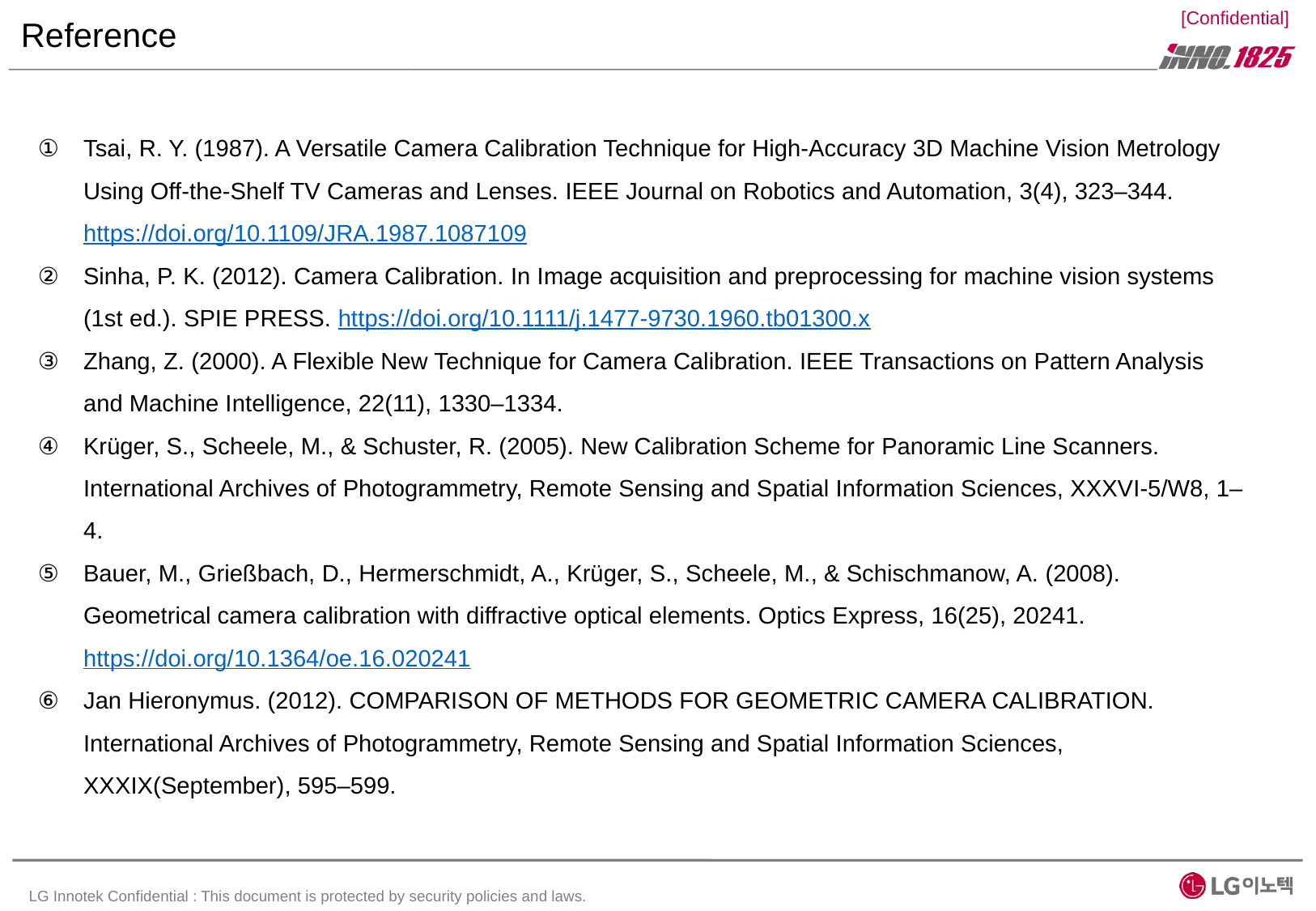

# Reference

Tsai, R. Y. (1987). A Versatile Camera Calibration Technique for High-Accuracy 3D Machine Vision Metrology Using Off-the-Shelf TV Cameras and Lenses. IEEE Journal on Robotics and Automation, 3(4), 323–344. https://doi.org/10.1109/JRA.1987.1087109
Sinha, P. K. (2012). Camera Calibration. In Image acquisition and preprocessing for machine vision systems (1st ed.). SPIE PRESS. https://doi.org/10.1111/j.1477-9730.1960.tb01300.x
Zhang, Z. (2000). A Flexible New Technique for Camera Calibration. IEEE Transactions on Pattern Analysis and Machine Intelligence, 22(11), 1330–1334.
Krüger, S., Scheele, M., & Schuster, R. (2005). New Calibration Scheme for Panoramic Line Scanners. International Archives of Photogrammetry, Remote Sensing and Spatial Information Sciences, XXXVI-5/W8, 1–4.
Bauer, M., Grießbach, D., Hermerschmidt, A., Krüger, S., Scheele, M., & Schischmanow, A. (2008). Geometrical camera calibration with diffractive optical elements. Optics Express, 16(25), 20241. https://doi.org/10.1364/oe.16.020241
Jan Hieronymus. (2012). COMPARISON OF METHODS FOR GEOMETRIC CAMERA CALIBRATION. International Archives of Photogrammetry, Remote Sensing and Spatial Information Sciences, XXXIX(September), 595–599.